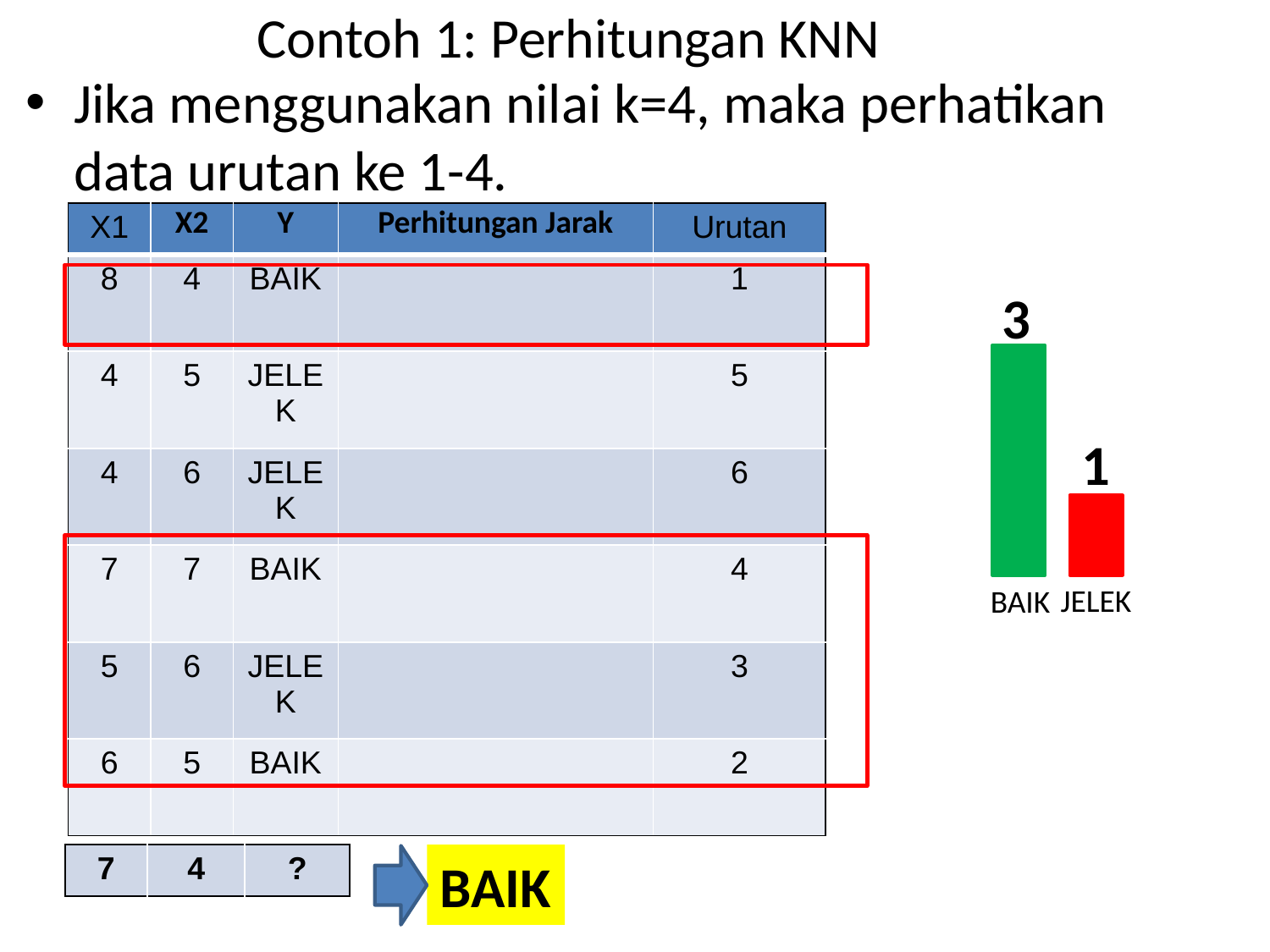

# Contoh 1: Perhitungan KNN
Jika menggunakan nilai k=4, maka perhatikan data urutan ke 1-4.
| X1 | X2 | Y | Perhitungan Jarak | Urutan |
| --- | --- | --- | --- | --- |
| 8 | 4 | BAIK |  | 1 |
| 4 | 5 | JELEK |  | 5 |
| 4 | 6 | JELEK |  | 6 |
| 7 | 7 | BAIK |  | 4 |
| 5 | 6 | JELEK |  | 3 |
| 6 | 5 | BAIK |  | 2 |

3

1

JELEK
BAIK

| 7 | 4 | ? |
| --- | --- | --- |
BAIK